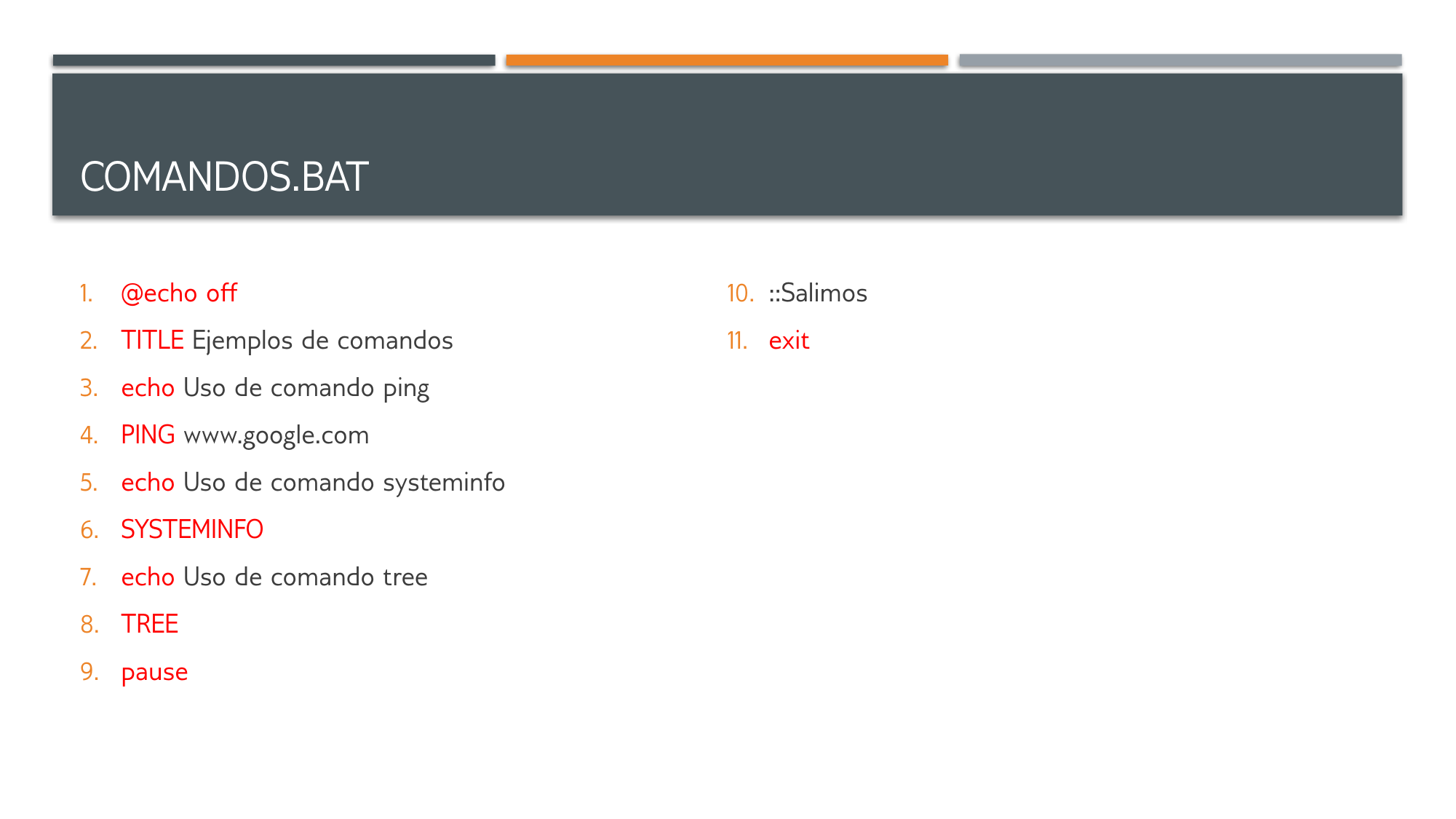

# comandos.bat
@echo off
TITLE Ejemplos de comandos
echo Uso de comando ping
PING www.google.com
echo Uso de comando systeminfo
SYSTEMINFO
echo Uso de comando tree
TREE
pause
::Salimos
exit